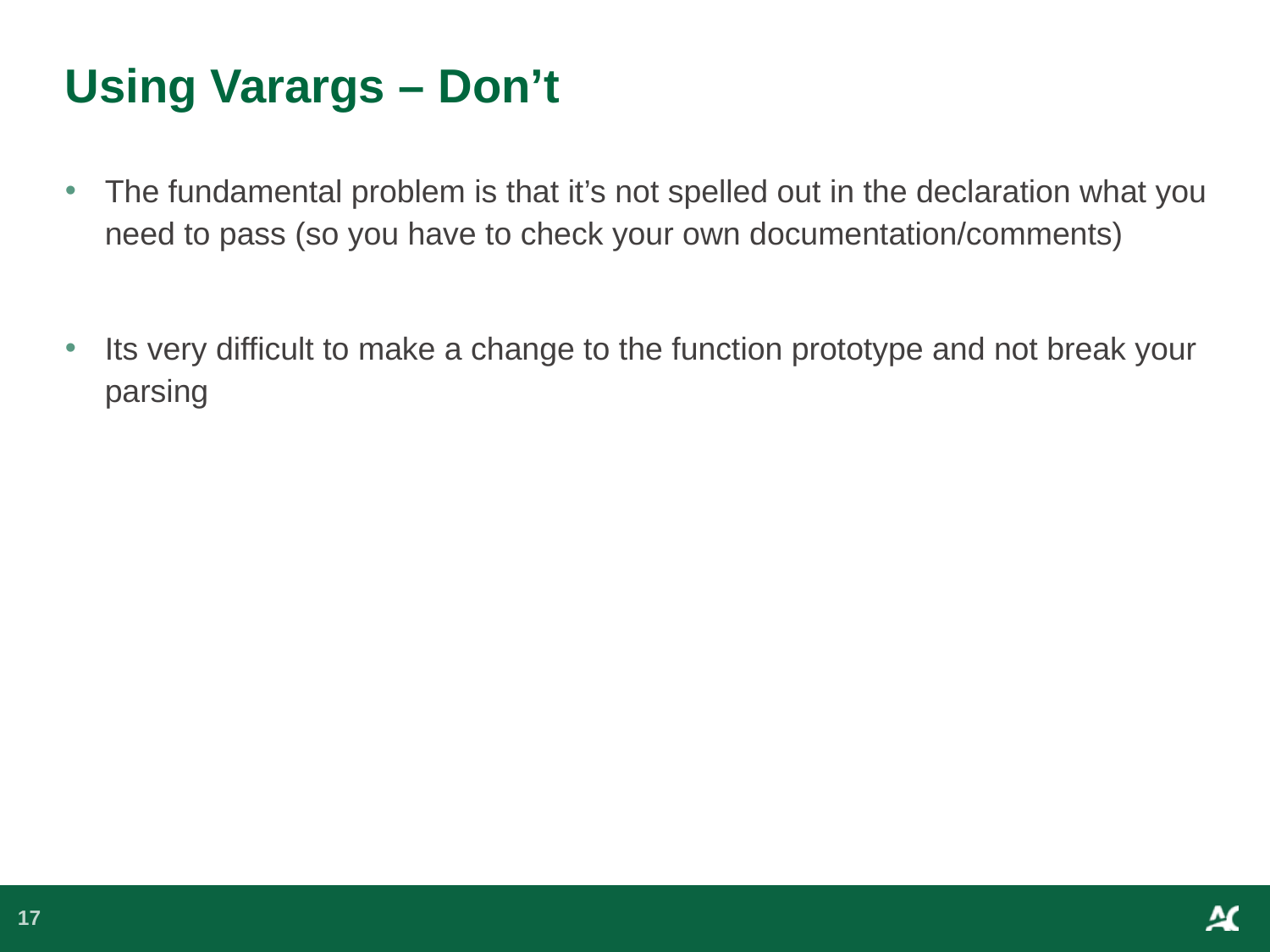

# Using Varargs – Don’t
The fundamental problem is that it’s not spelled out in the declaration what you need to pass (so you have to check your own documentation/comments)

Its very difficult to make a change to the function prototype and not break your parsing

17